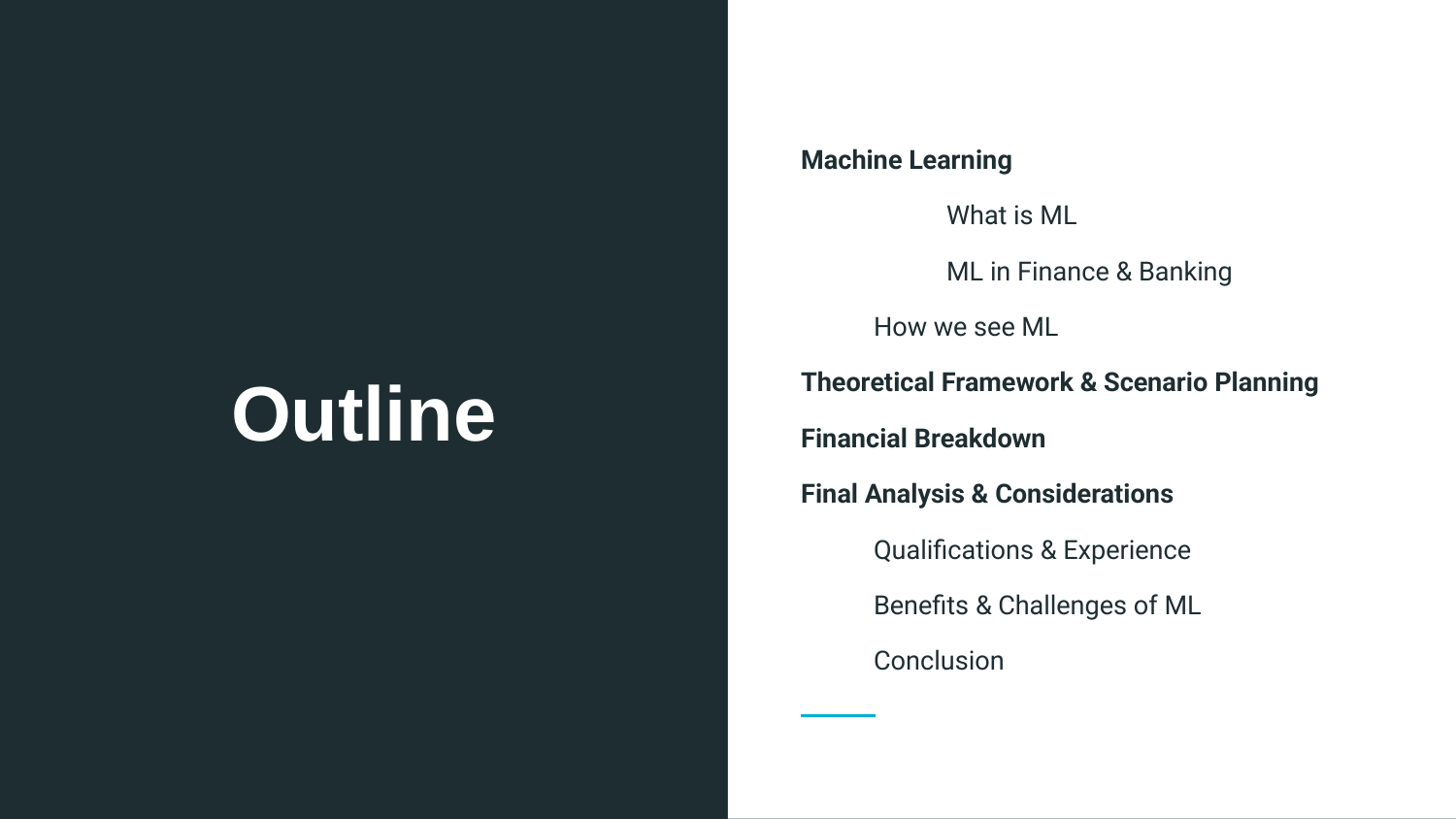

Machine Learning
	What is ML
	ML in Finance & Banking
How we see ML
Theoretical Framework & Scenario Planning
Financial Breakdown
Final Analysis & Considerations
Qualifications & Experience
Benefits & Challenges of ML
Conclusion
# Outline